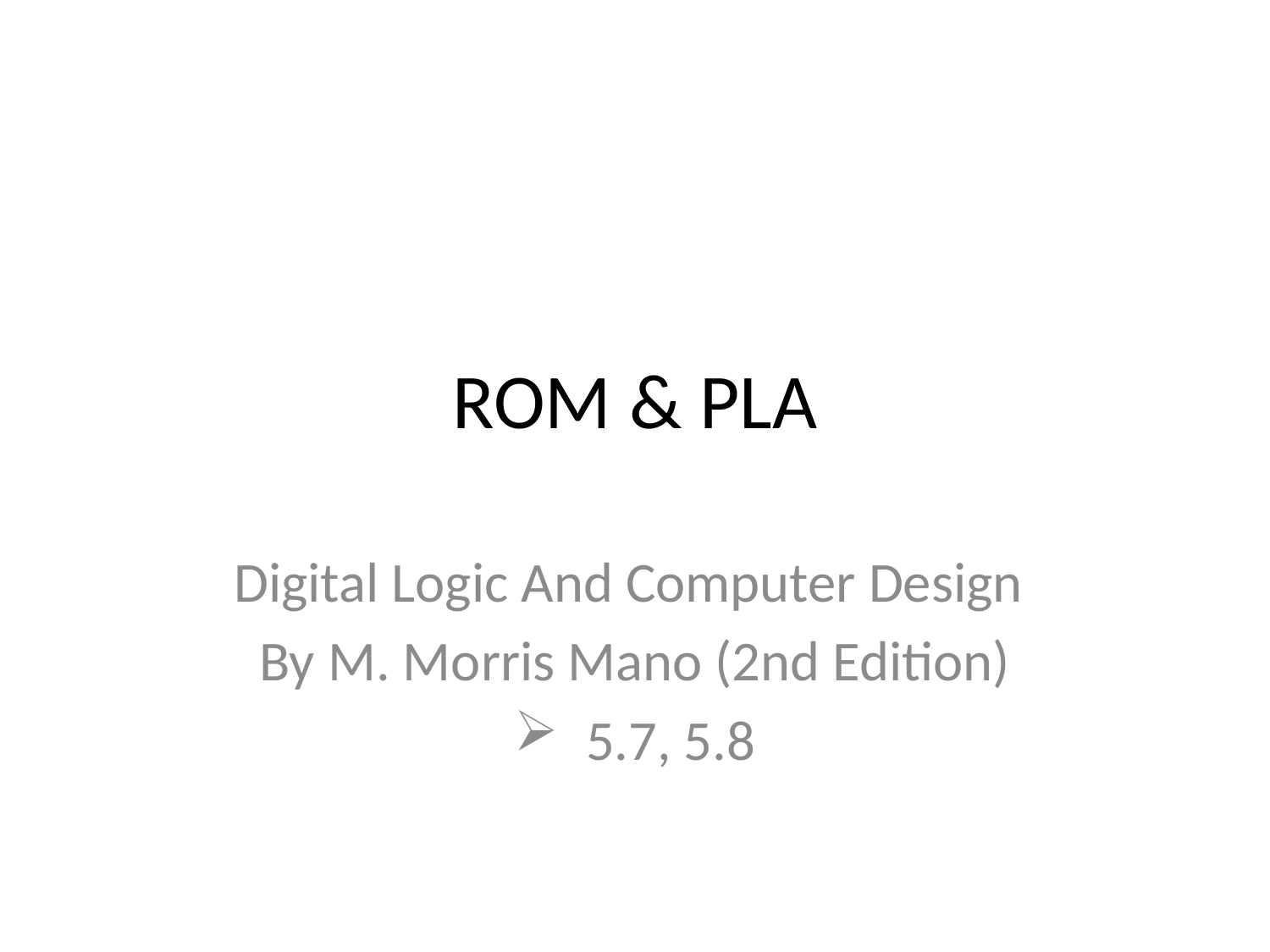

# ROM & PLA
Digital Logic And Computer Design
By M. Morris Mano (2nd Edition)
5.7, 5.8